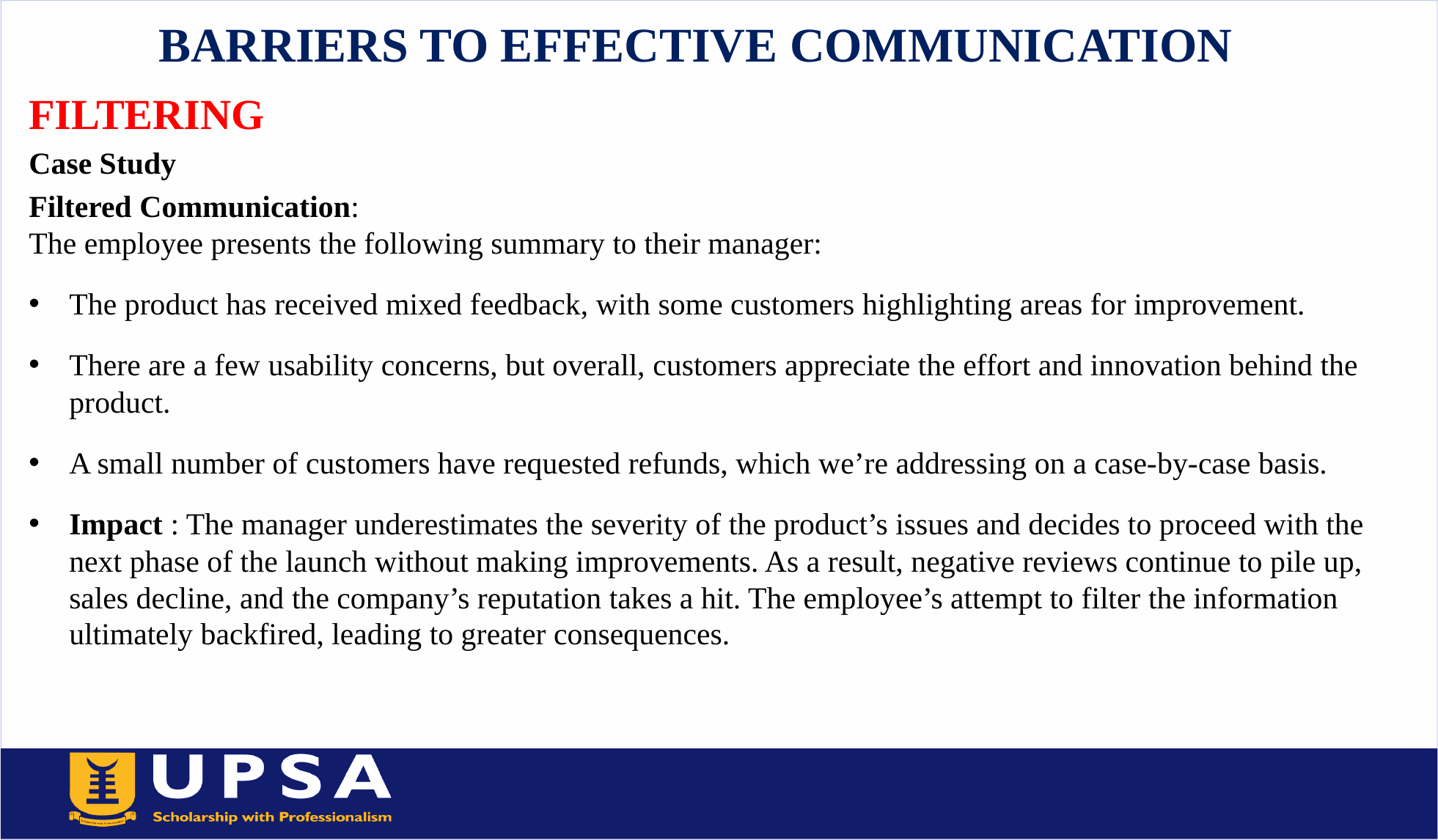

# BARRIERS TO EFFECTIVE COMMUNICATION
FILTERING
Case Study
Filtered Communication:
The employee presents the following summary to their manager:
The product has received mixed feedback, with some customers highlighting areas for improvement.
There are a few usability concerns, but overall, customers appreciate the effort and innovation behind the product.
A small number of customers have requested refunds, which we’re addressing on a case-by-case basis.
Impact : The manager underestimates the severity of the product’s issues and decides to proceed with the next phase of the launch without making improvements. As a result, negative reviews continue to pile up, sales decline, and the company’s reputation takes a hit. The employee’s attempt to filter the information ultimately backfired, leading to greater consequences.